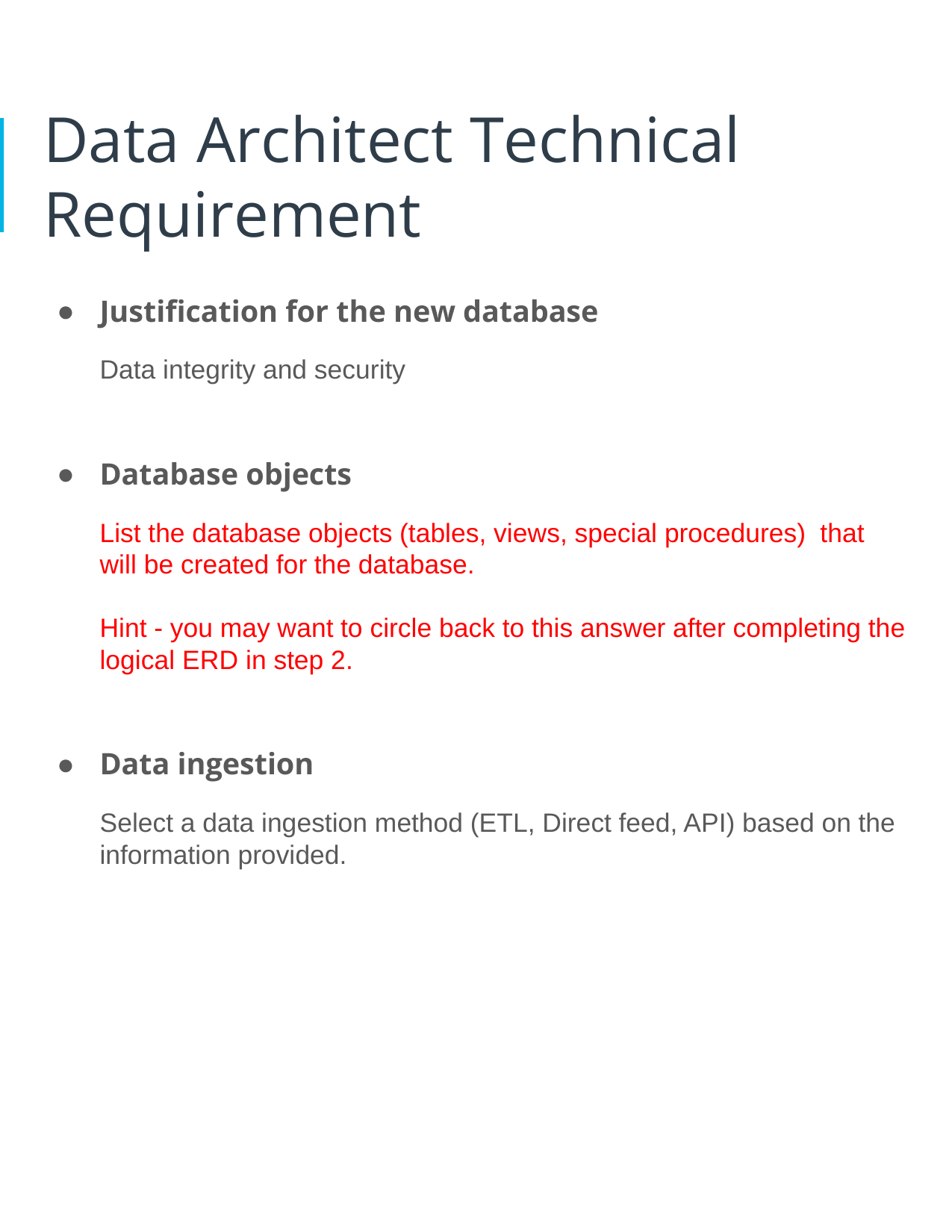

# Data Architect Technical Requirement
Justification for the new database
Data integrity and security

Database objects
List the database objects (tables, views, special procedures)  that will be created for the database.

Hint - you may want to circle back to this answer after completing the logical ERD in step 2.

Data ingestion
Select a data ingestion method (ETL, Direct feed, API) based on the information provided.